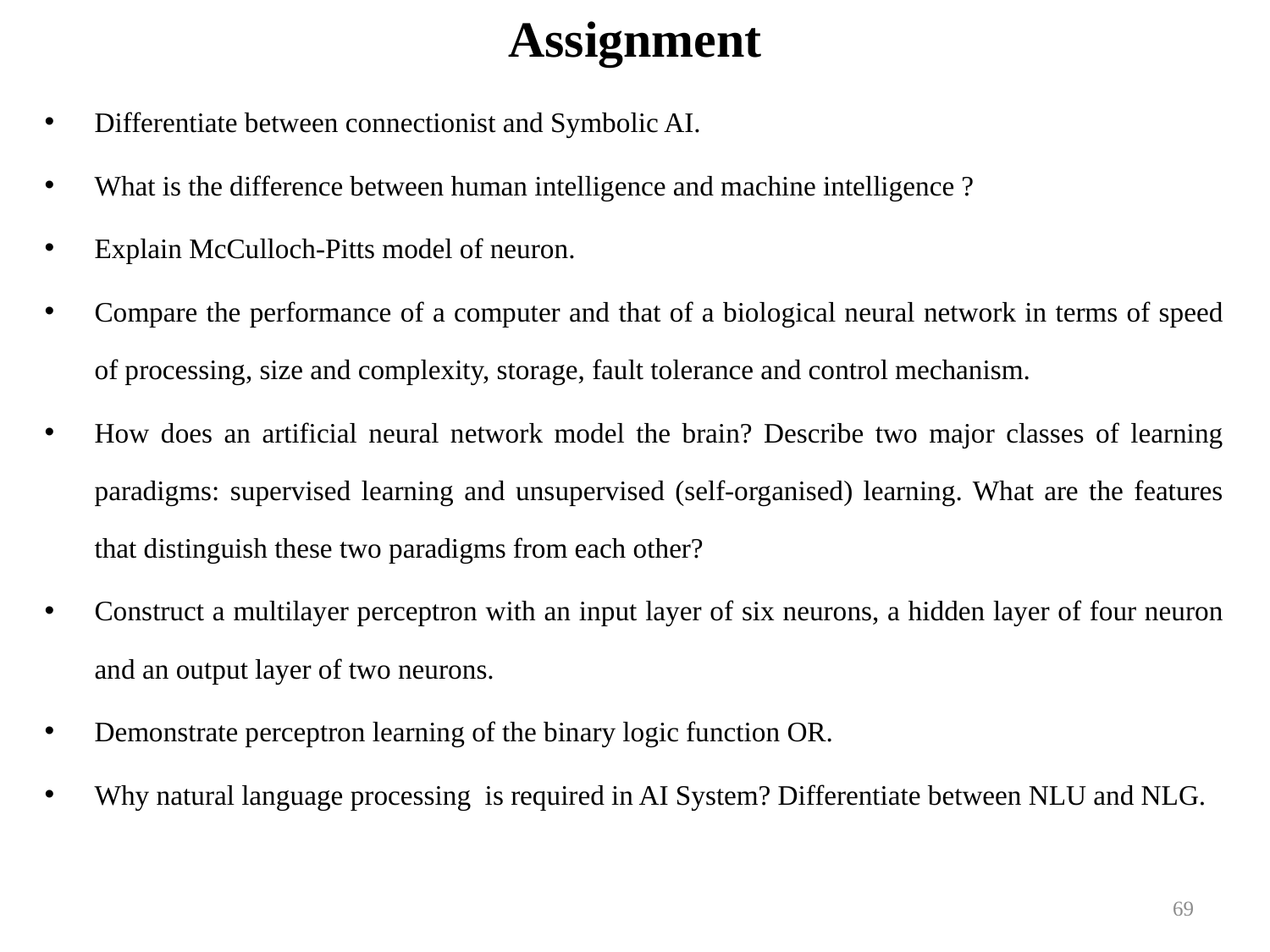

# Assignment
Differentiate between connectionist and Symbolic AI.
What is the difference between human intelligence and machine intelligence ?
Explain McCulloch-Pitts model of neuron.
Compare the performance of a computer and that of a biological neural network in terms of speed of processing, size and complexity, storage, fault tolerance and control mechanism.
How does an artificial neural network model the brain? Describe two major classes of learning paradigms: supervised learning and unsupervised (self-organised) learning. What are the features that distinguish these two paradigms from each other?
Construct a multilayer perceptron with an input layer of six neurons, a hidden layer of four neuron and an output layer of two neurons.
Demonstrate perceptron learning of the binary logic function OR.
Why natural language processing  is required in AI System? Differentiate between NLU and NLG.
69